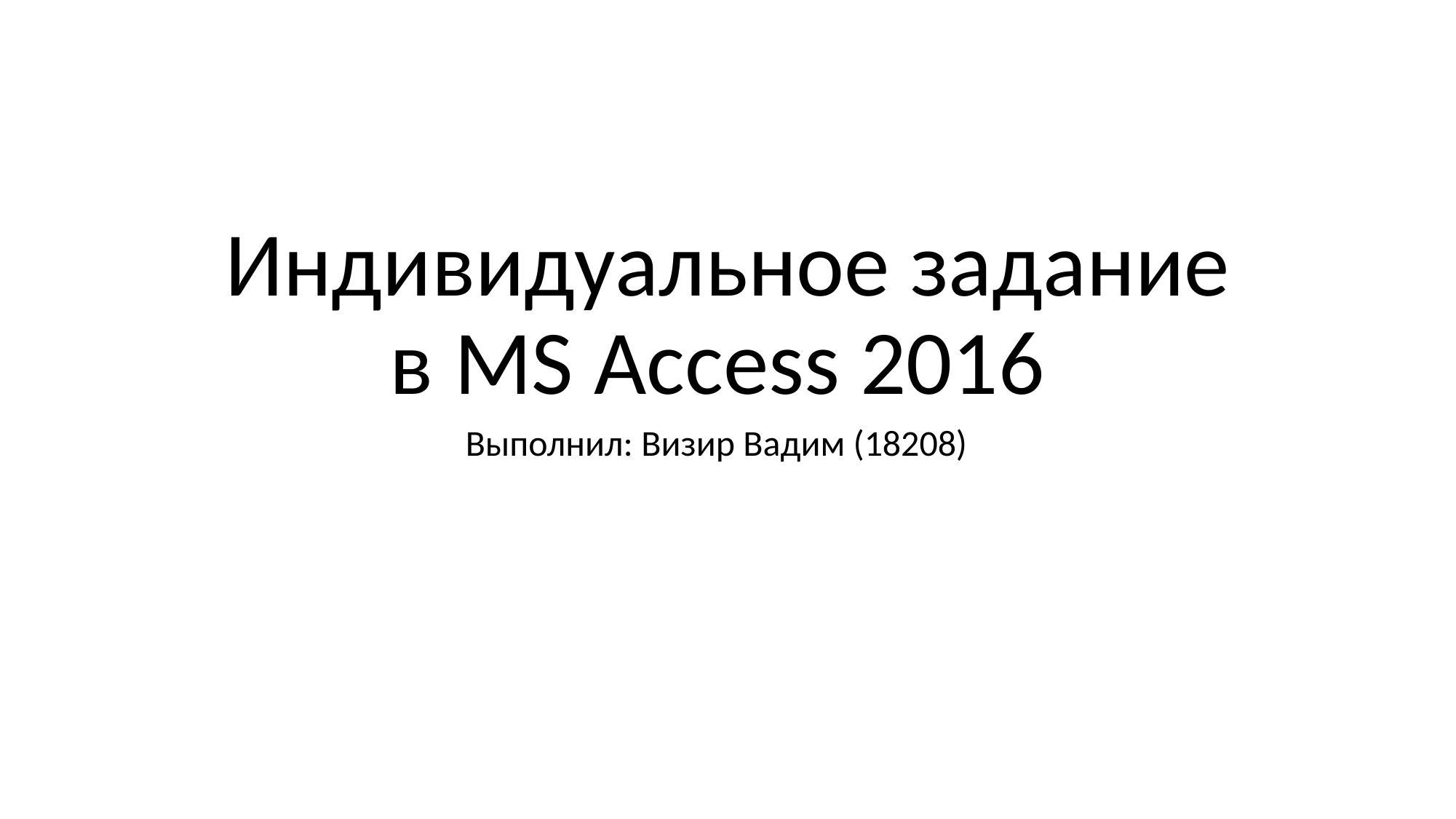

# Индивидуальное задание в MS Access 2016
Выполнил: Визир Вадим (18208)